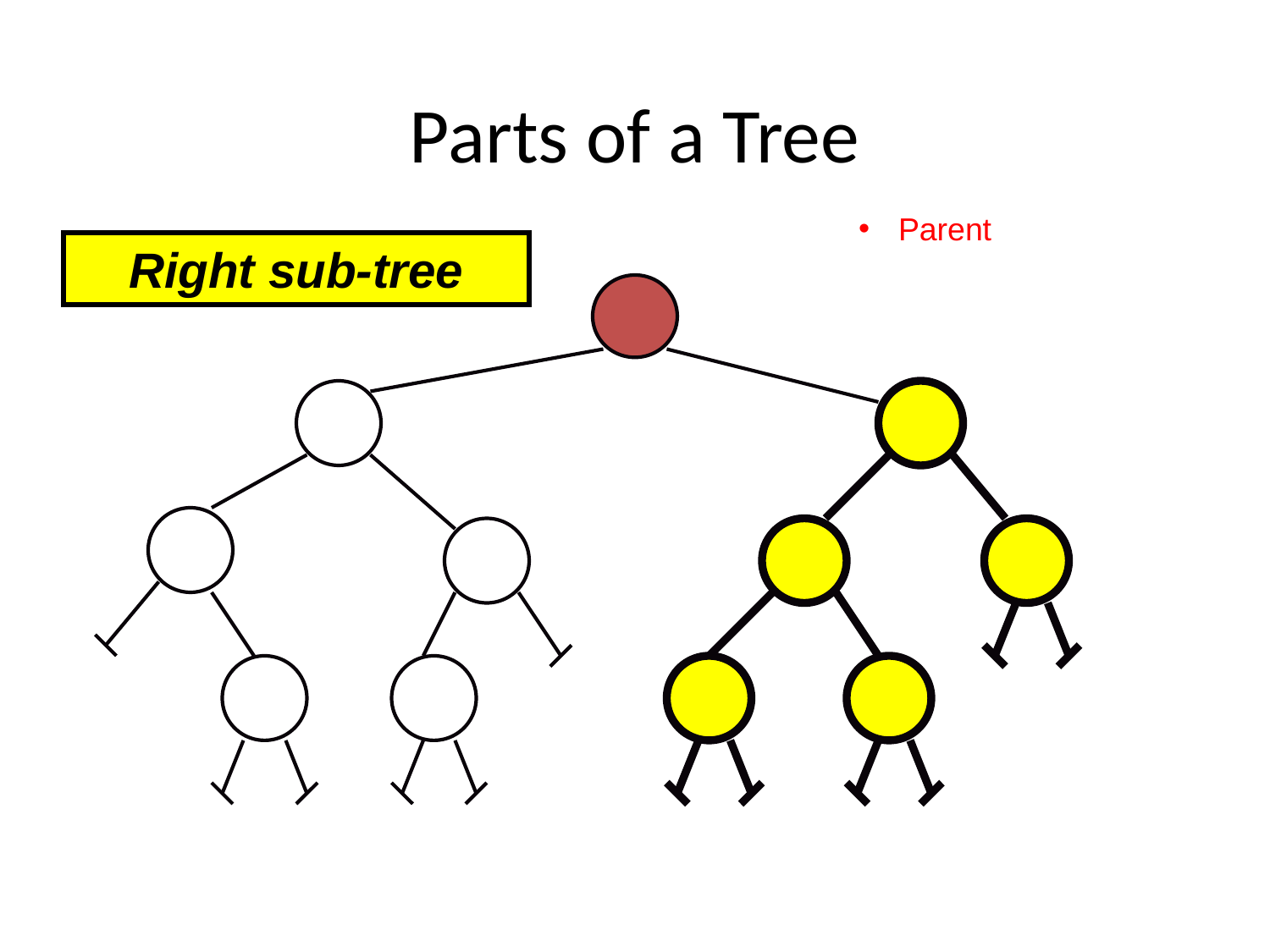

# Parts of a Tree
Parent
Right sub-tree